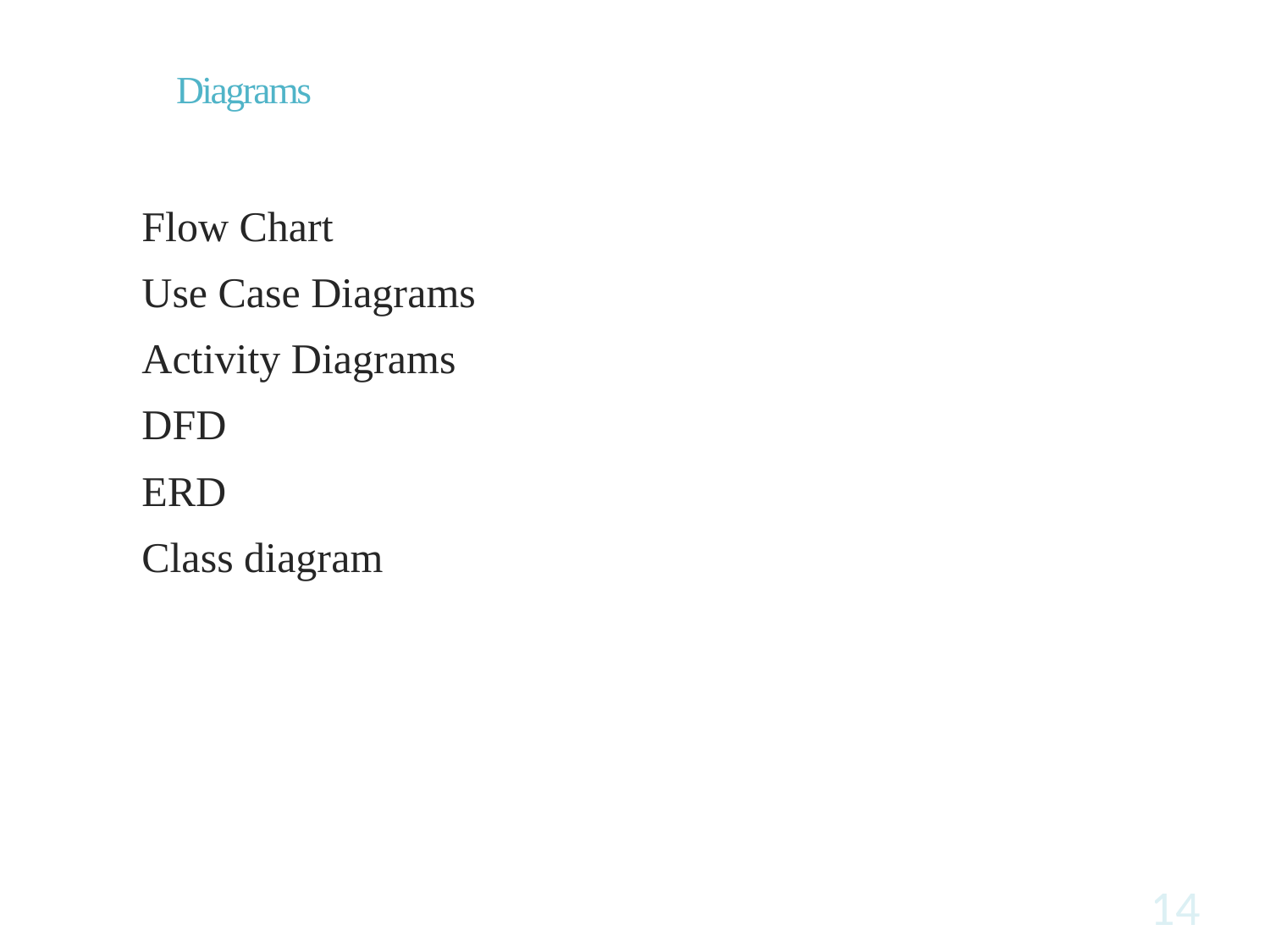

# Diagrams
Flow Chart
Use Case Diagrams
Activity Diagrams
DFD
ERD
Class diagram
14